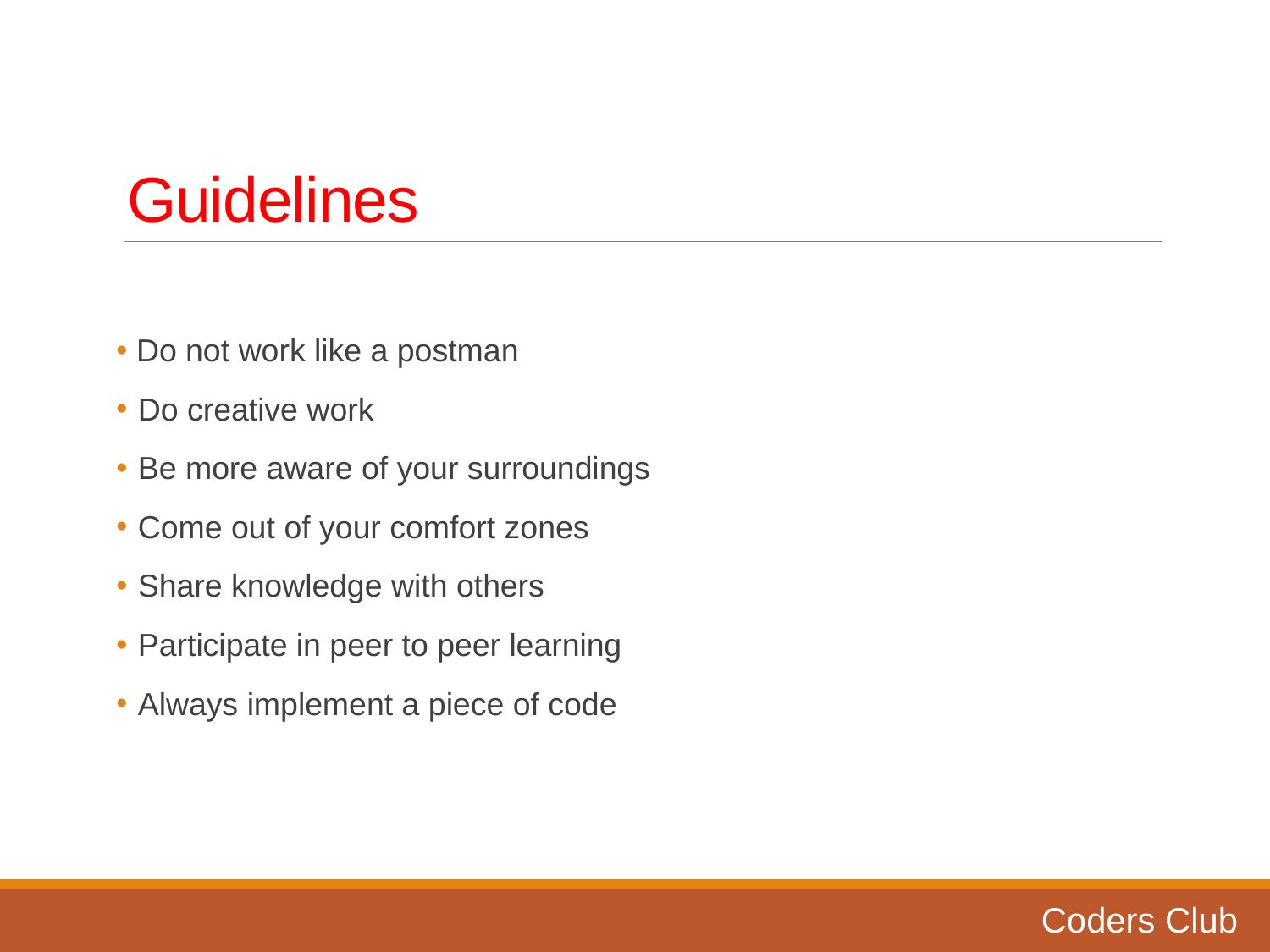

# Guidelines
 Do not work like a postman
 Do creative work
 Be more aware of your surroundings
 Come out of your comfort zones
 Share knowledge with others
 Participate in peer to peer learning
 Always implement a piece of code

Coders Club